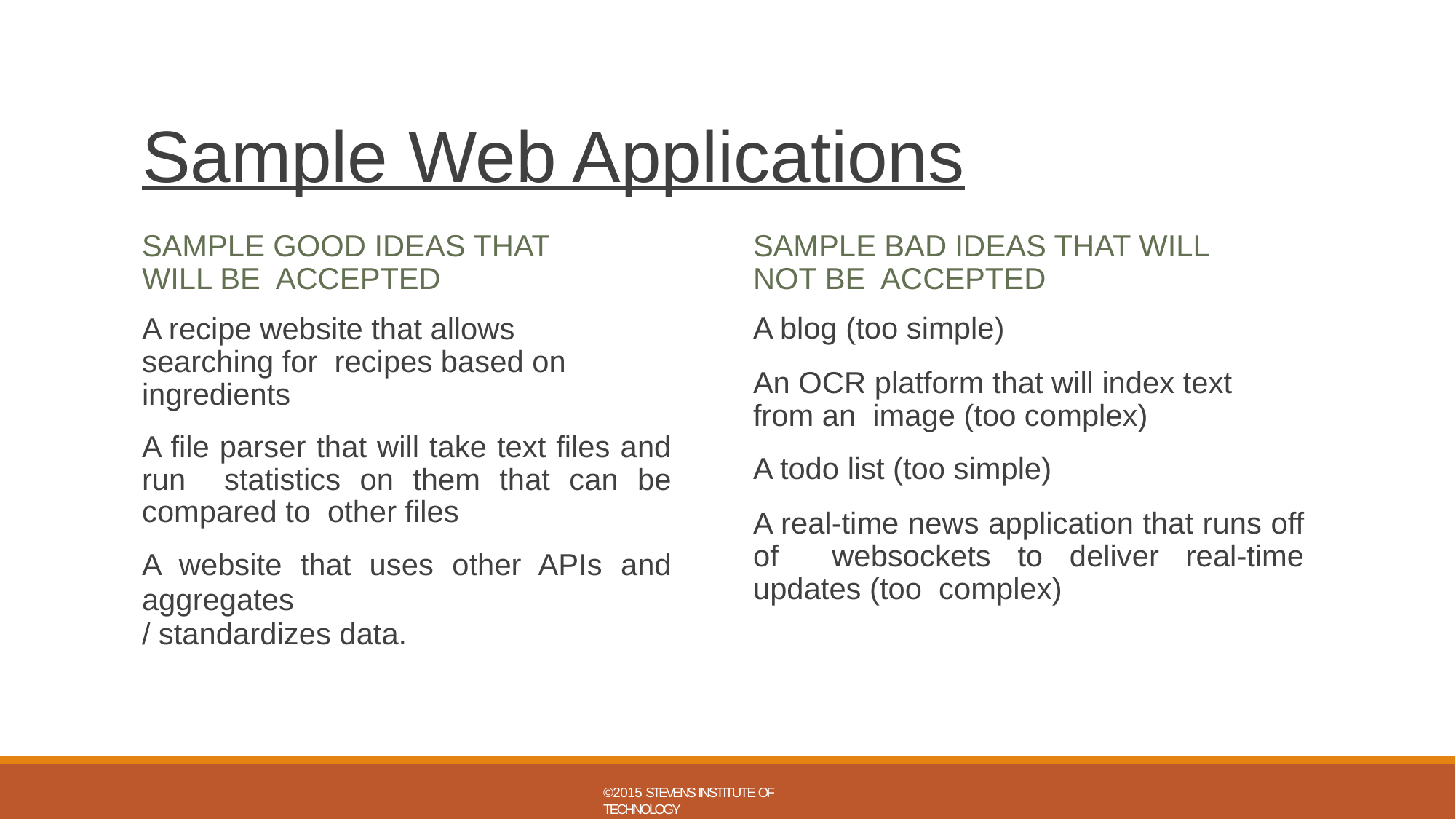

# Sample Web Applications
SAMPLE GOOD IDEAS THAT WILL BE  ACCEPTED
A recipe website that allows searching for  recipes based on ingredients
A file parser that will take text files and run  statistics on them that can be compared to  other files
A website that uses other APIs and aggregates
/ standardizes data.
SAMPLE BAD IDEAS THAT WILL NOT BE  ACCEPTED
A blog (too simple)
An OCR platform that will index text from an  image (too complex)
A todo list (too simple)
A real-time news application that runs off of  websockets to deliver real-time updates (too  complex)
©2015 STEVENS INSTITUTE OF TECHNOLOGY